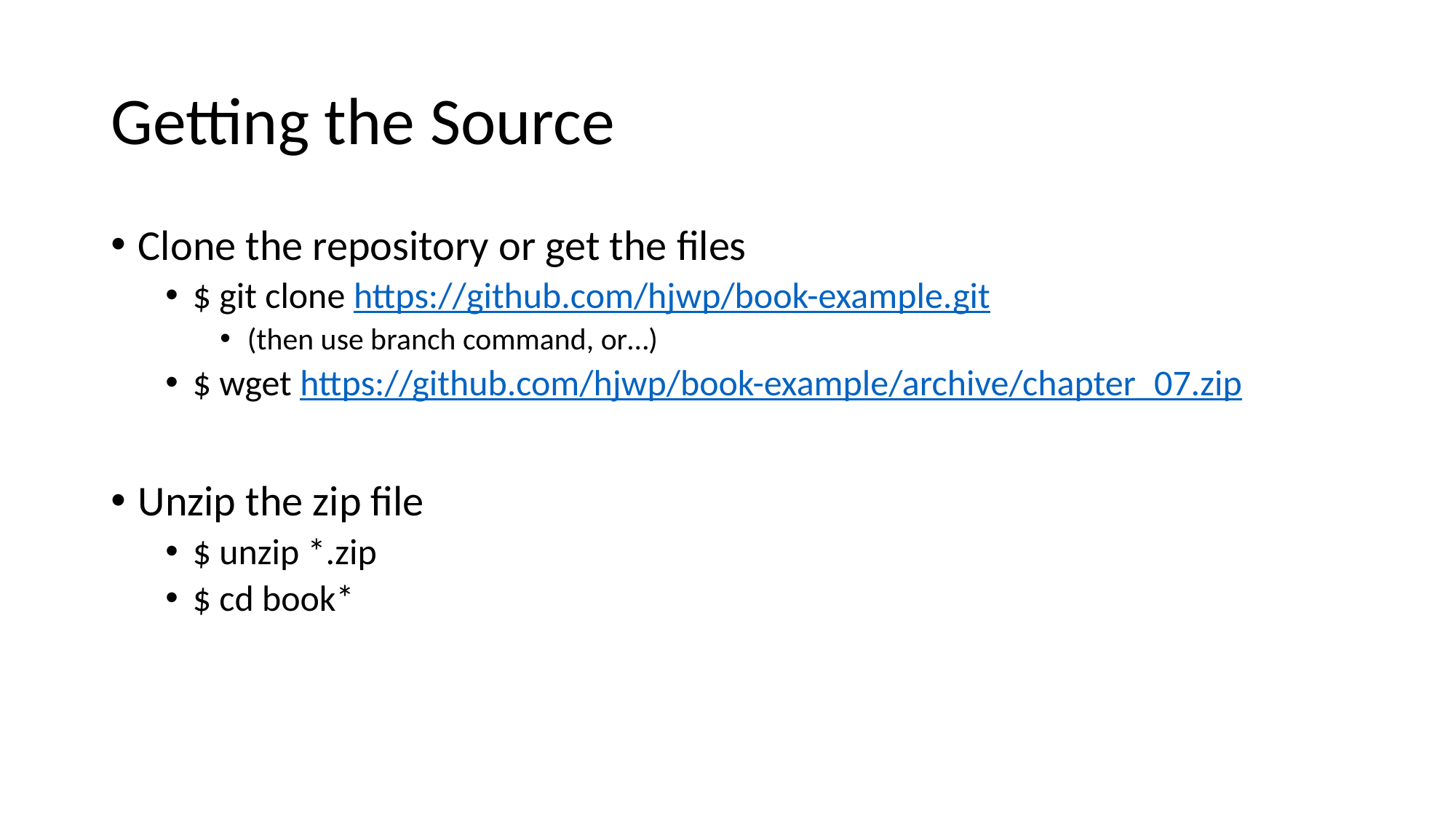

# Getting the Source
Clone the repository or get the files
$ git clone https://github.com/hjwp/book-example.git
(then use branch command, or…)
$ wget https://github.com/hjwp/book-example/archive/chapter_07.zip

Unzip the zip file
$ unzip *.zip
$ cd book*